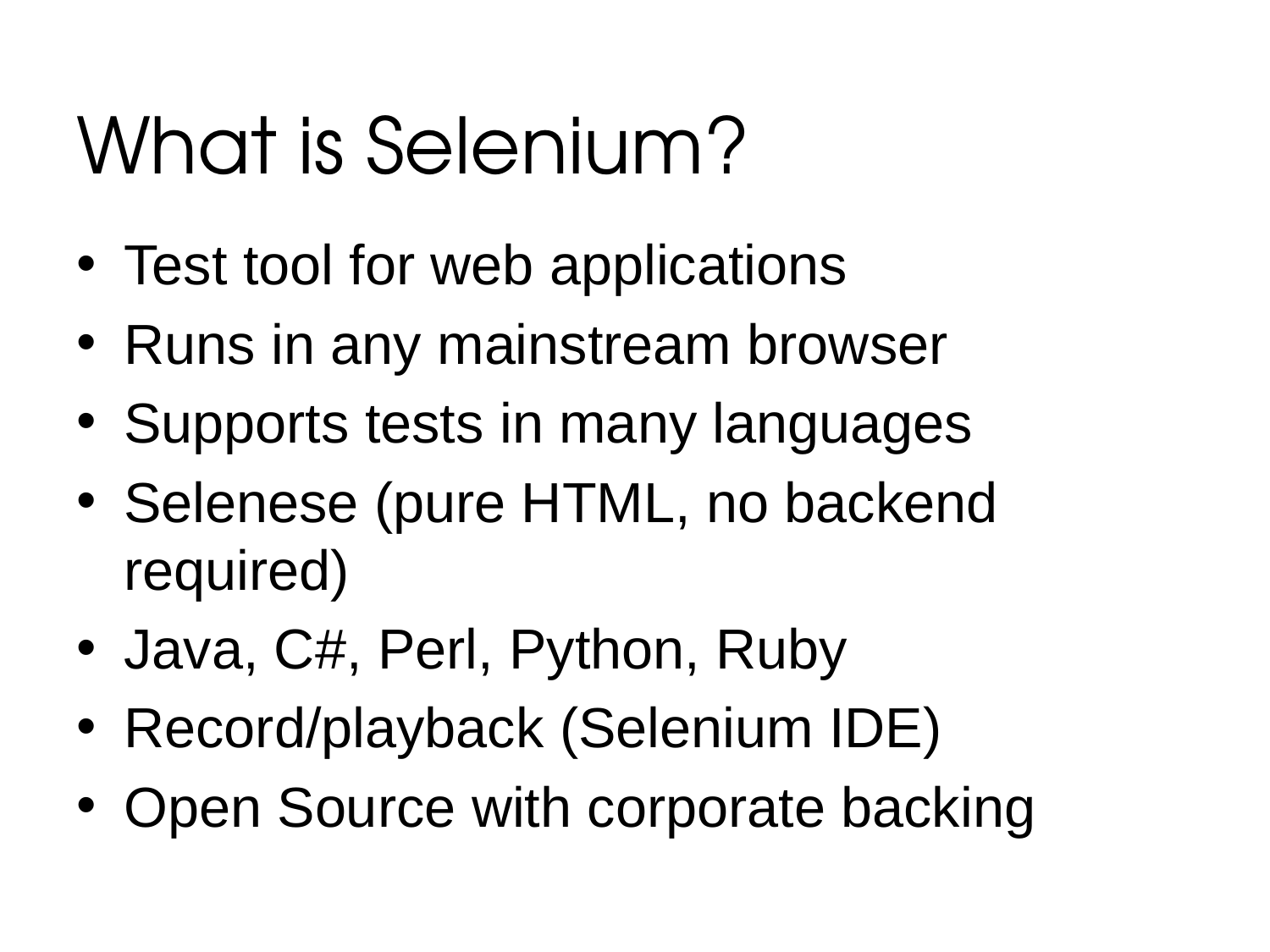

# What is Selenium?
Test tool for web applications
Runs in any mainstream browser
Supports tests in many languages
Selenese (pure HTML, no backend required)
Java, C#, Perl, Python, Ruby
Record/playback (Selenium IDE)
Open Source with corporate backing